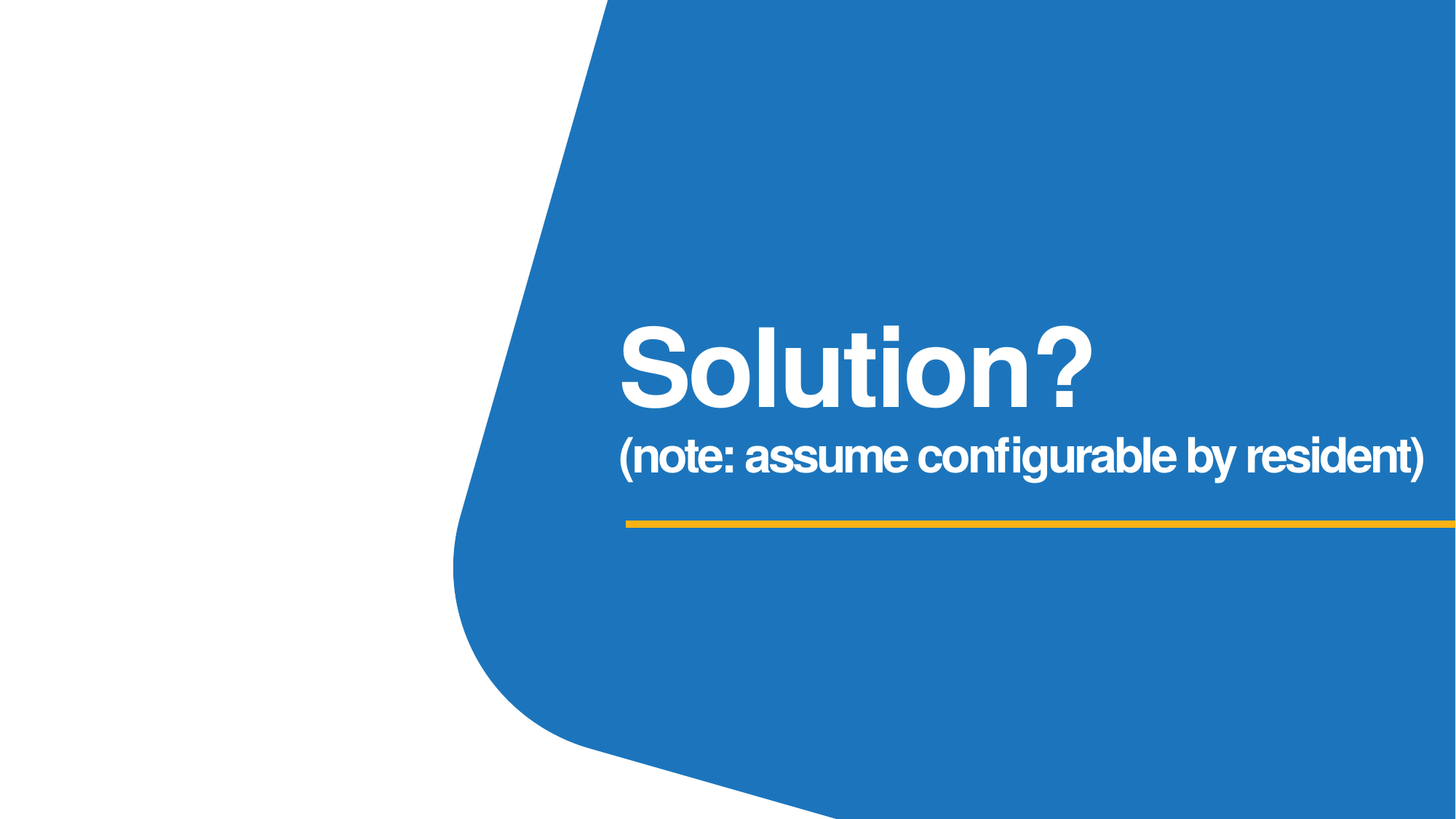

# Solution? (note: assume configurable by resident)